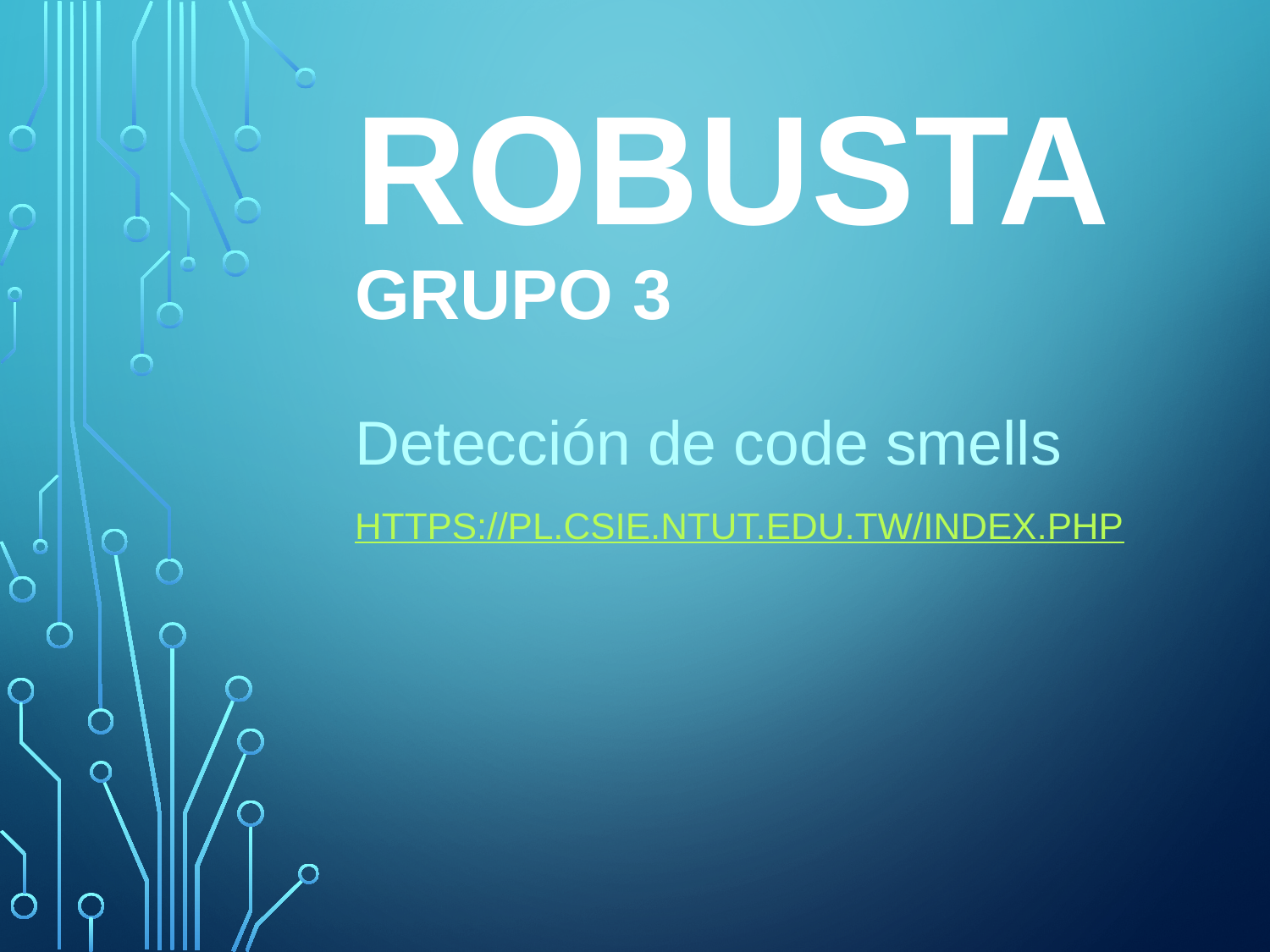

# ROBUSTA Grupo 3
Detección de code smells
https://pl.csie.ntut.edu.tw/index.php